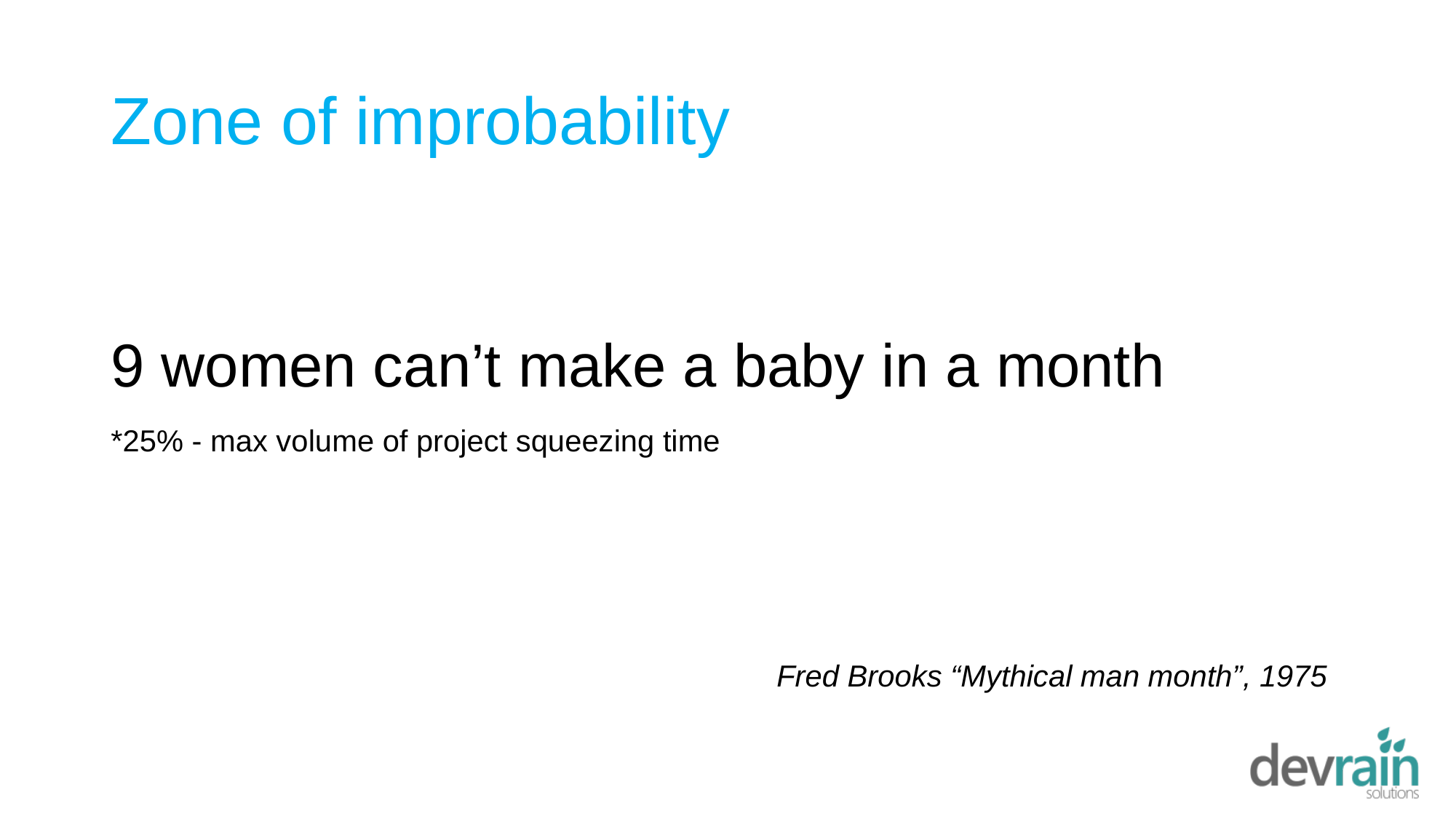

# Zone of improbability

9 women can’t make a baby in a month
*25% - max volume of project squeezing time

Fred Brooks “Mythical man month”, 1975